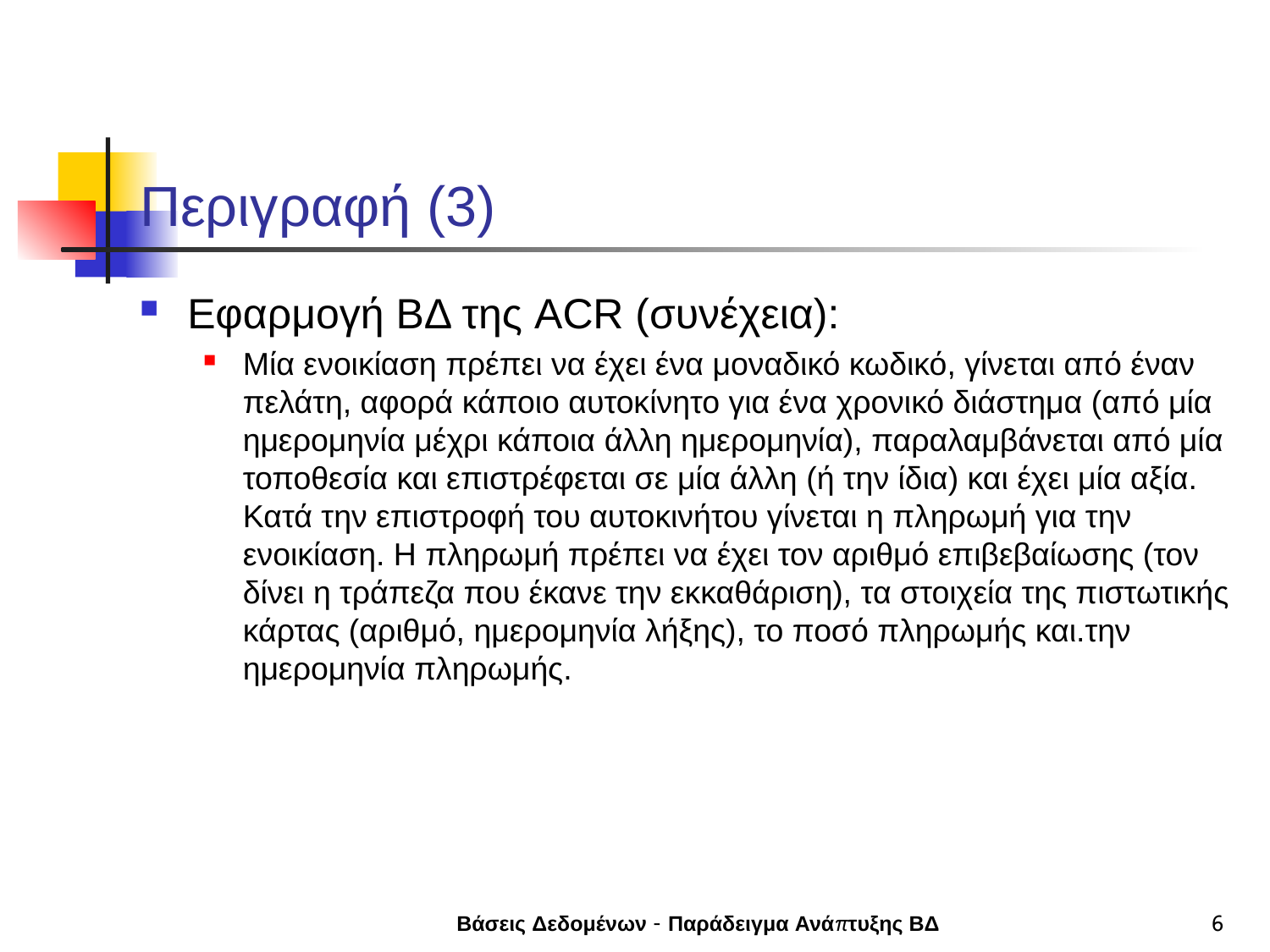

# Περιγραφή (3)
Εφαρμογή ΒΔ της ACR (συνέχεια):
Μία ενοικίαση πρέπει να έχει ένα μοναδικό κωδικό, γίνεται από έναν πελάτη, αφορά κάποιο αυτοκίνητο για ένα χρονικό διάστημα (από μία ημερομηνία μέχρι κάποια άλλη ημερομηνία), παραλαμβάνεται από μία τοποθεσία και επιστρέφεται σε μία άλλη (ή την ίδια) και έχει μία αξία. Κατά την επιστροφή του αυτοκινήτου γίνεται η πληρωμή για την ενοικίαση. Η πληρωμή πρέπει να έχει τον αριθμό επιβεβαίωσης (τον δίνει η τράπεζα που έκανε την εκκαθάριση), τα στοιχεία της πιστωτικής κάρτας (αριθμό, ημερομηνία λήξης), το ποσό πληρωμής και.την ημερομηνία πληρωμής.

Βάσεις Δεδομένων - Παράδειγμα Ανάπτυξης ΒΔ
6